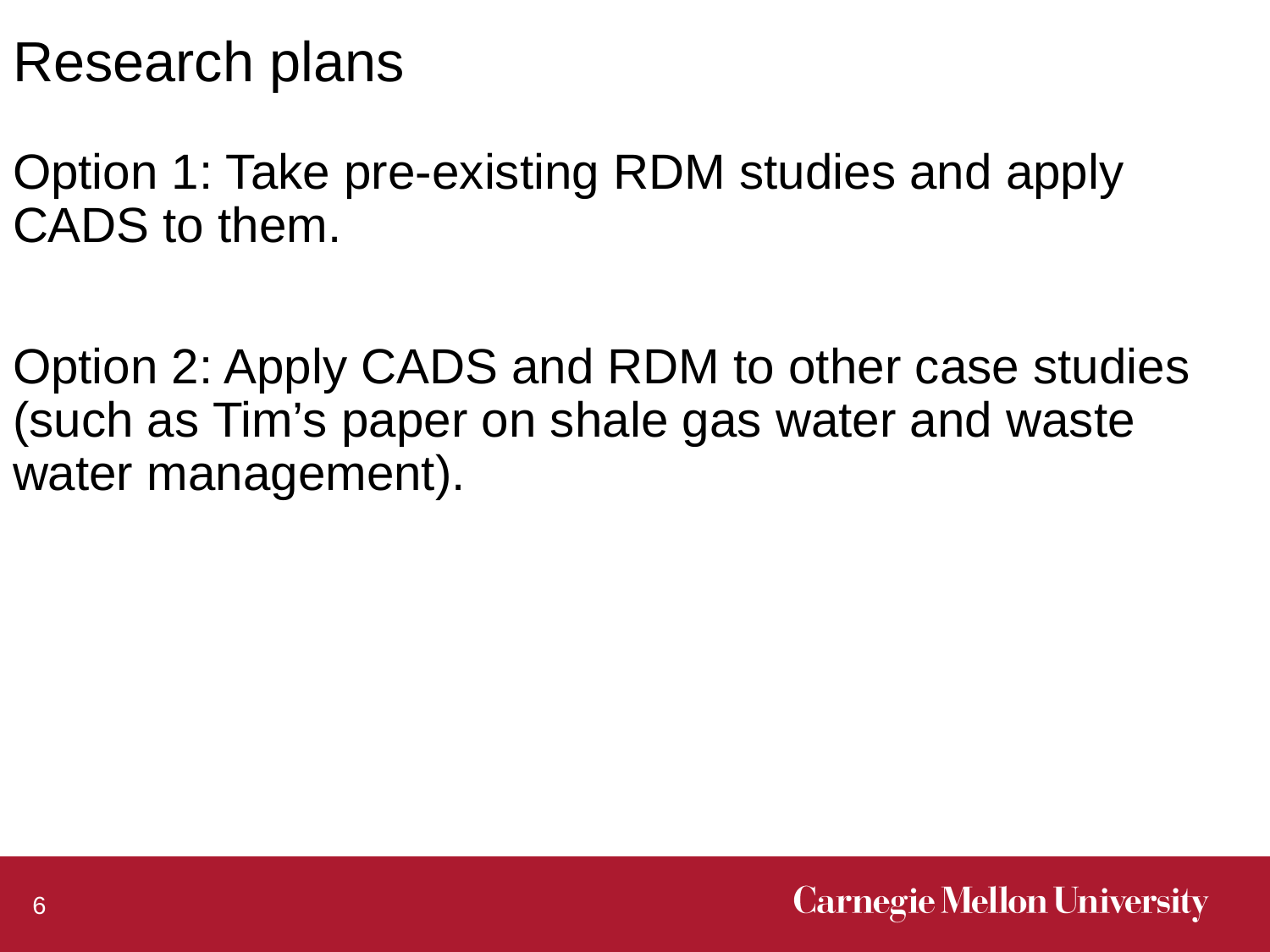

# Research plans
Option 1: Take pre-existing RDM studies and apply CADS to them.

Option 2: Apply CADS and RDM to other case studies (such as Tim’s paper on shale gas water and waste water management).

6